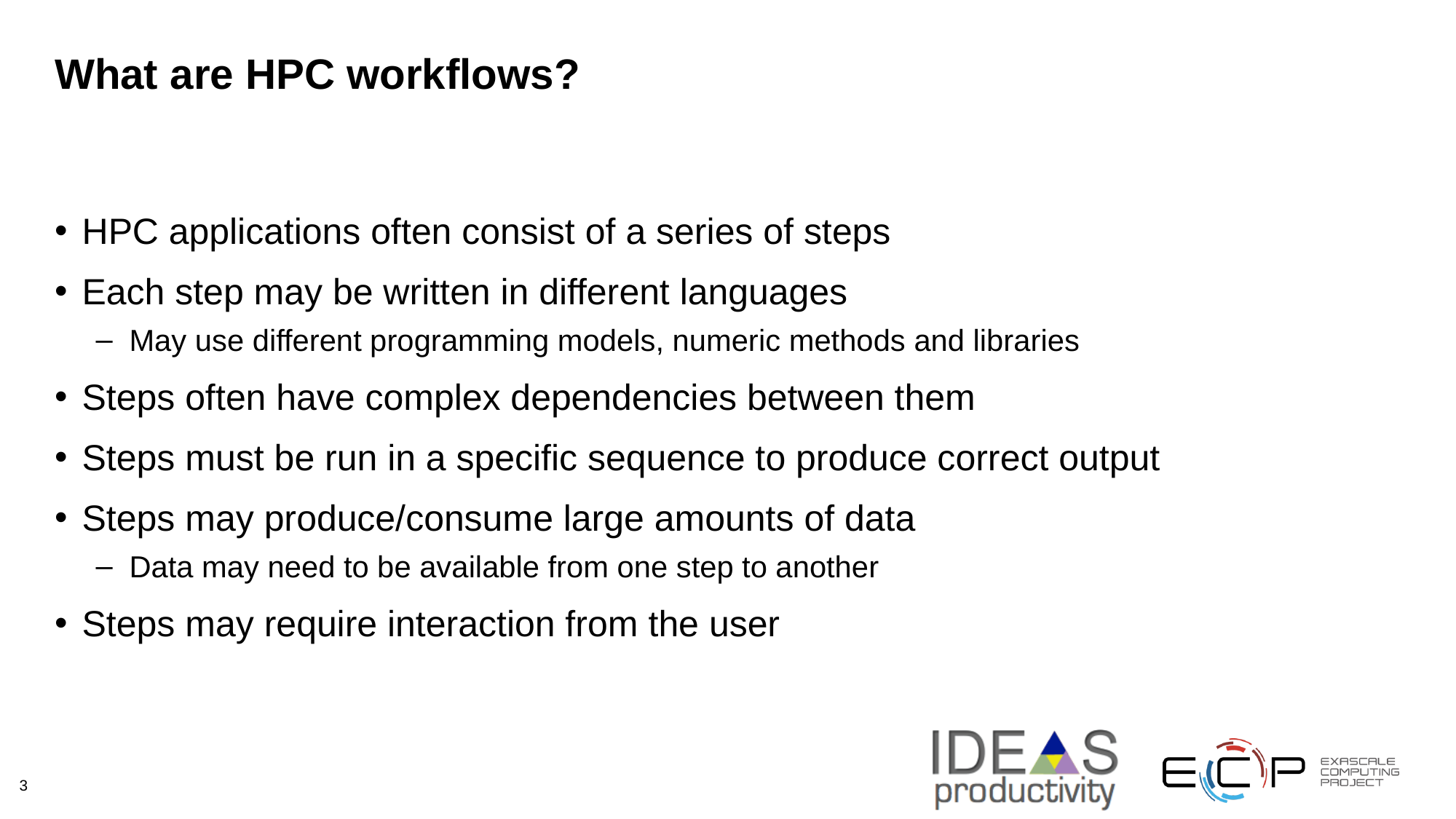

# What are HPC workflows?
HPC applications often consist of a series of steps
Each step may be written in different languages
May use different programming models, numeric methods and libraries
Steps often have complex dependencies between them
Steps must be run in a specific sequence to produce correct output
Steps may produce/consume large amounts of data
Data may need to be available from one step to another
Steps may require interaction from the user